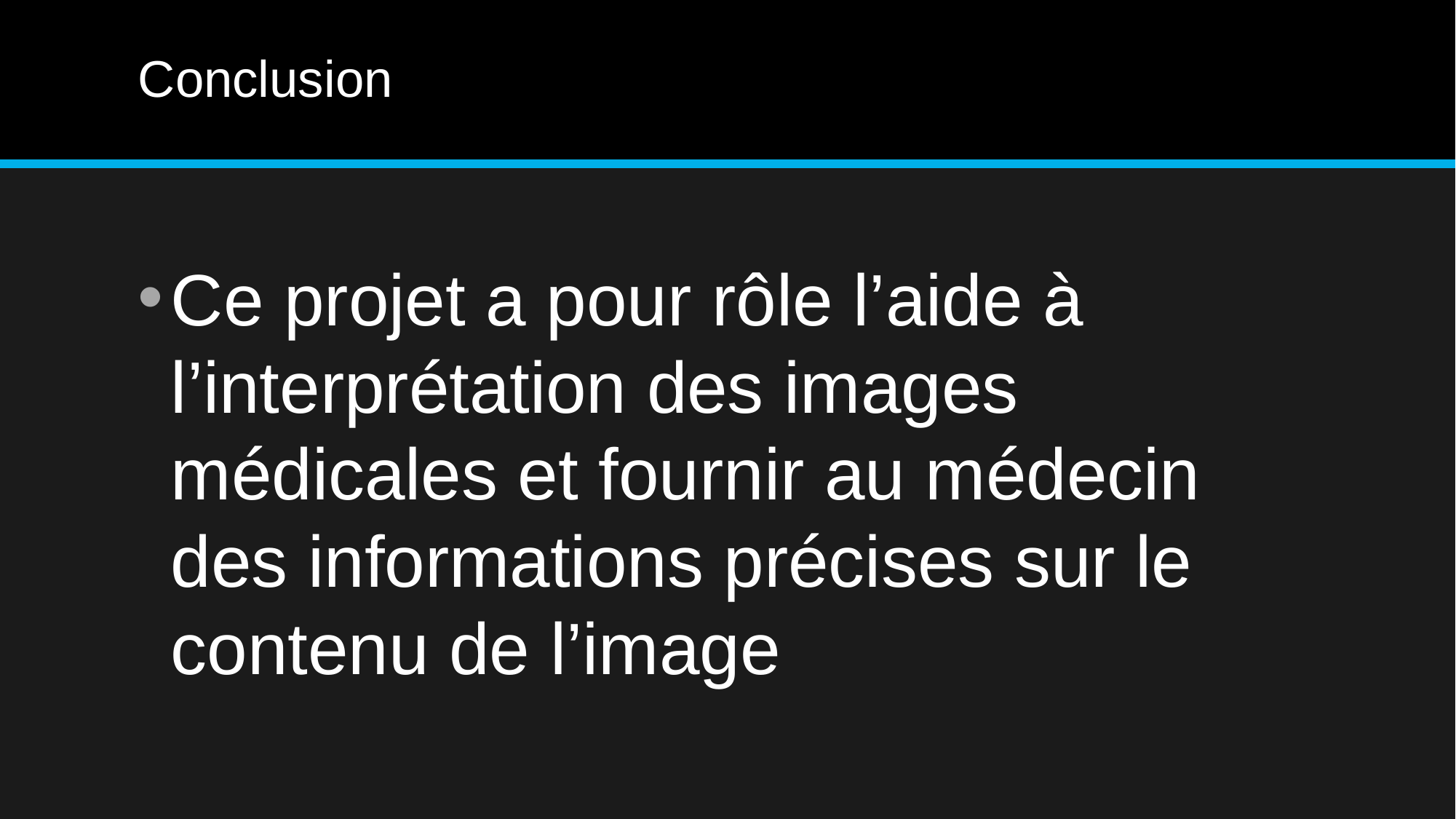

# Conclusion
Ce projet a pour rôle l’aide à l’interprétation des images médicales et fournir au médecin des informations précises sur le contenu de l’image